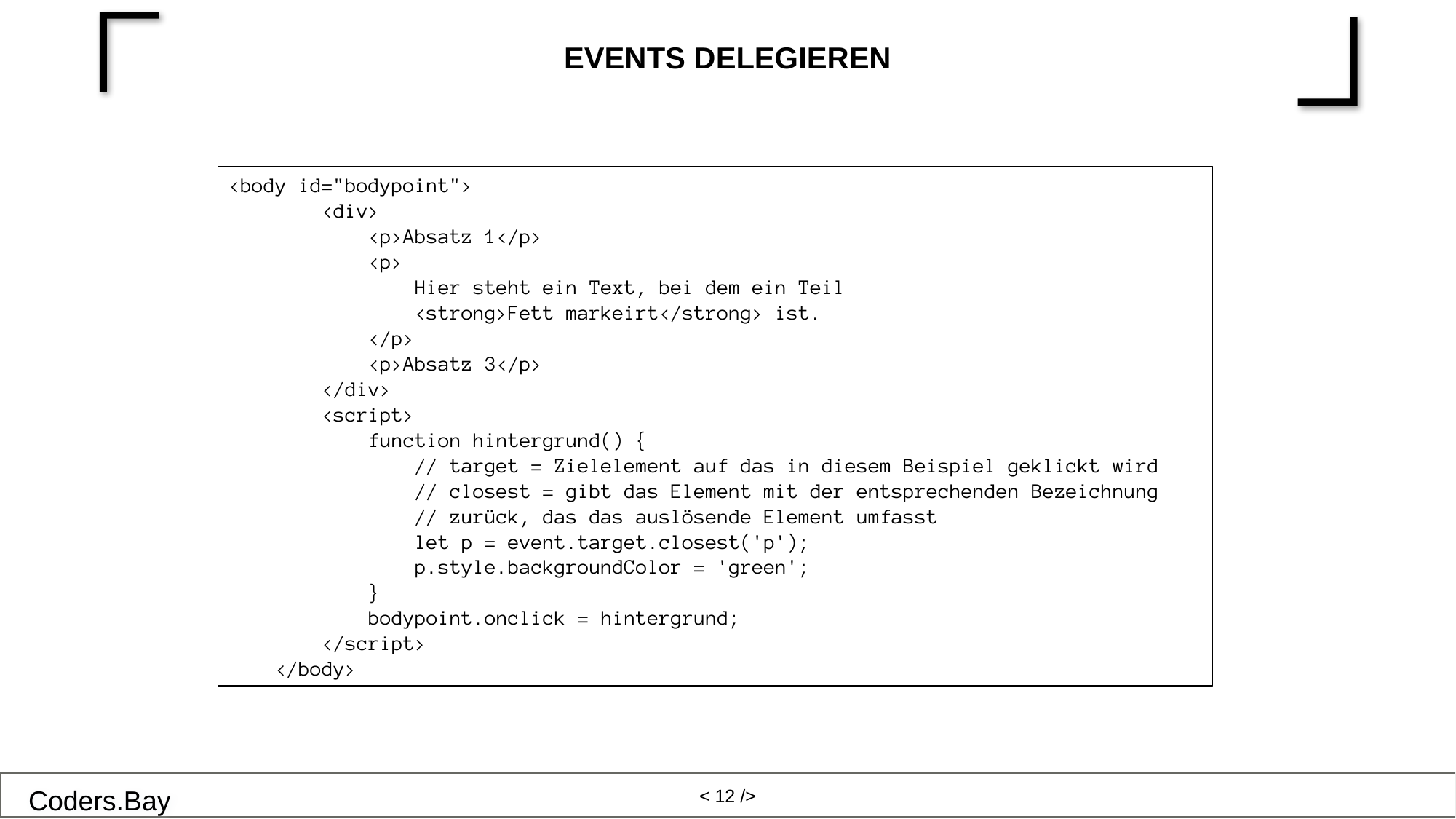

# Events delegieren
<body id="bodypoint">
        <div>
            <p>Absatz 1</p>
            <p>
                Hier steht ein Text, bei dem ein Teil
                <strong>Fett markeirt</strong> ist.
            </p>
            <p>Absatz 3</p>
        </div>
        <script>
            function hintergrund() {
                // target = Zielelement auf das in diesem Beispiel geklickt wird
                // closest = gibt das Element mit der entsprechenden Bezeichnung
                // zurück, das das auslösende Element umfasst
                let p = event.target.closest('p');
                p.style.backgroundColor = 'green';
            }
            bodypoint.onclick = hintergrund;
        </script>
    </body>